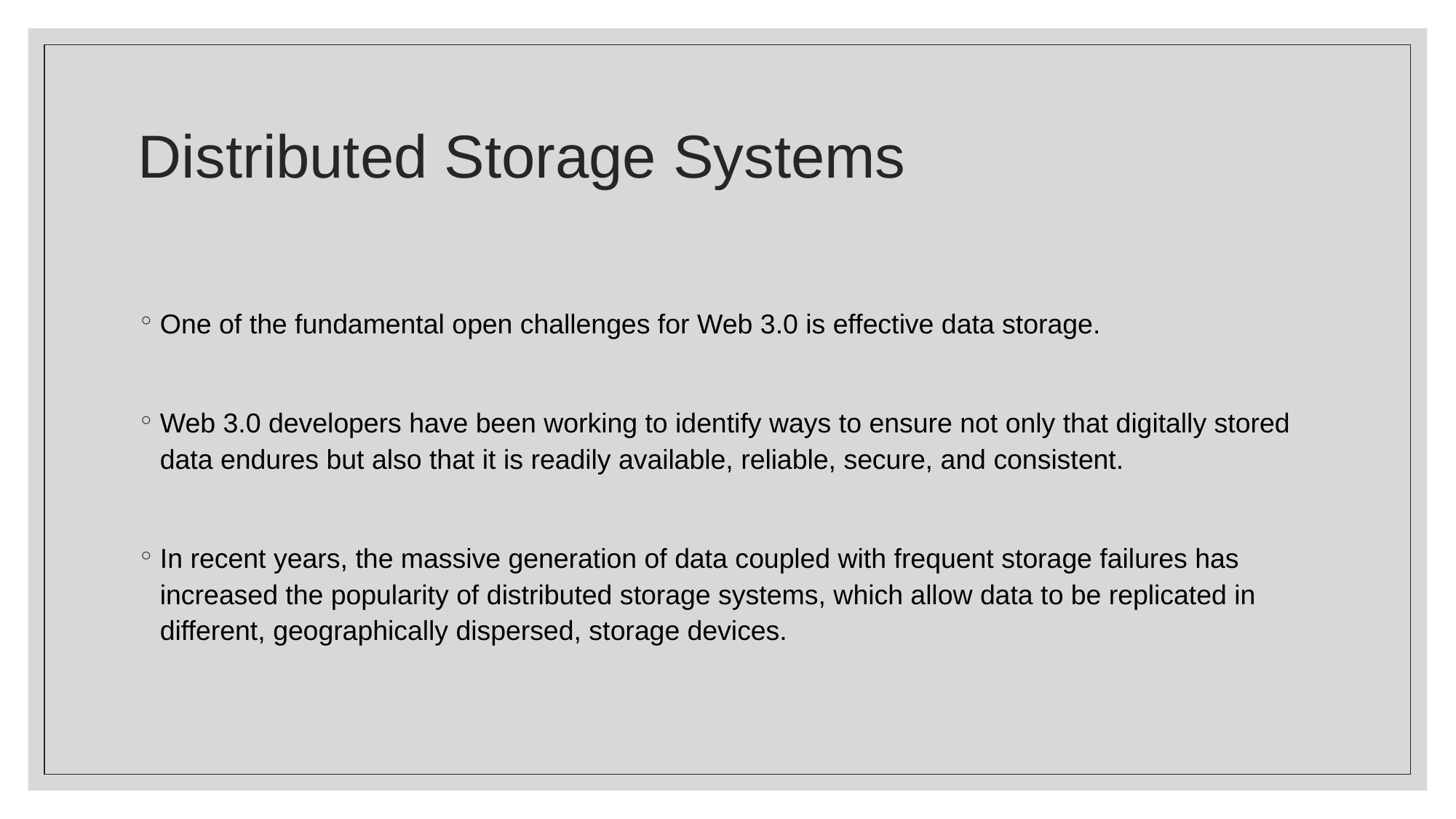

# Distributed Storage Systems

One of the fundamental open challenges for Web 3.0 is effective data storage.

Web 3.0 developers have been working to identify ways to ensure not only that digitally stored data endures but also that it is readily available, reliable, secure, and consistent.

In recent years, the massive generation of data coupled with frequent storage failures has increased the popularity of distributed storage systems, which allow data to be replicated in different, geographically dispersed, storage devices.